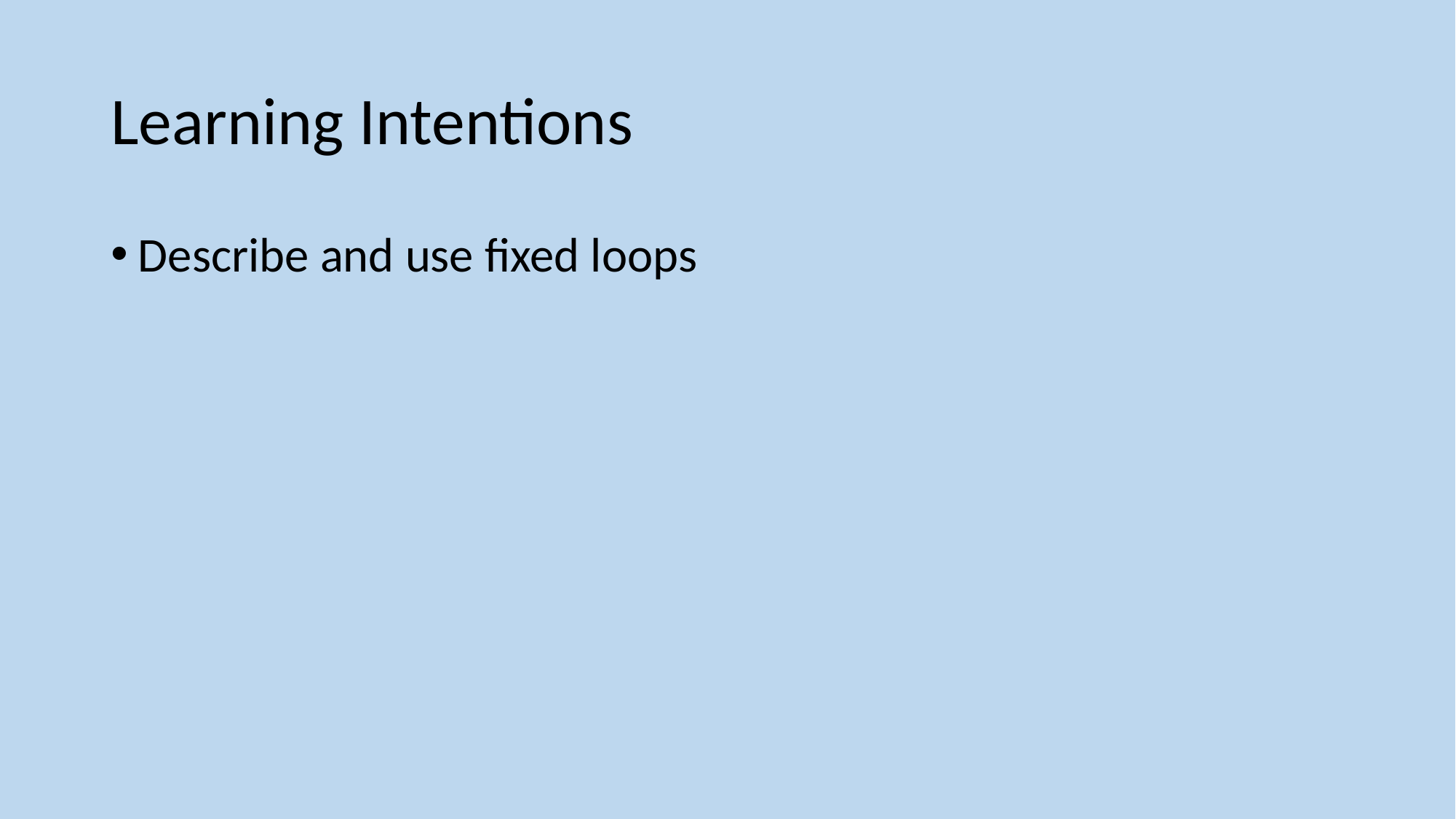

# Learning Intentions
Describe and use fixed loops